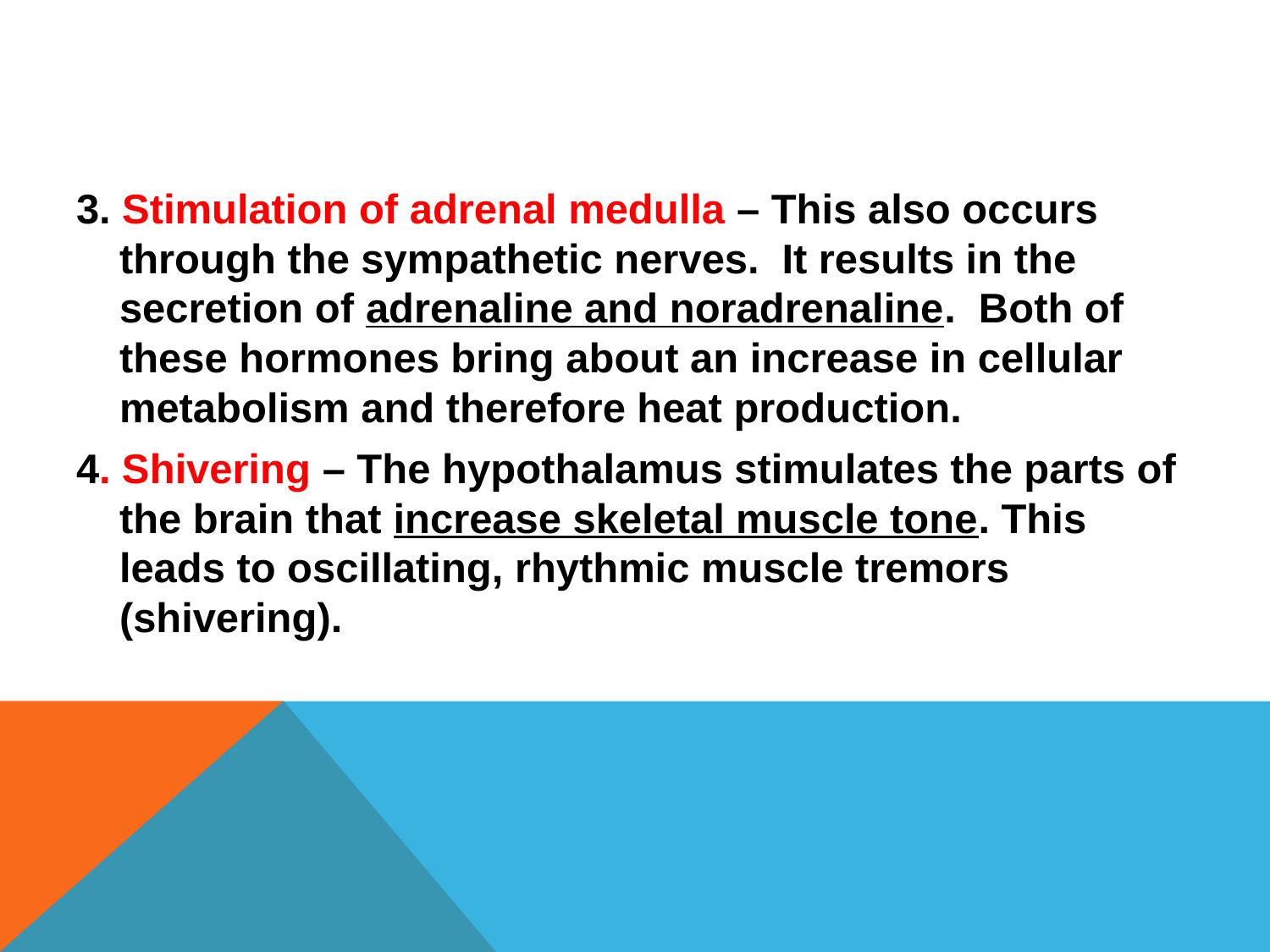

3. Stimulation of adrenal medulla – This also occurs through the sympathetic nerves.  It results in the secretion of adrenaline and noradrenaline.  Both of these hormones bring about an increase in cellular metabolism and therefore heat production.
4. Shivering – The hypothalamus stimulates the parts of the brain that increase skeletal muscle tone. This leads to oscillating, rhythmic muscle tremors (shivering).